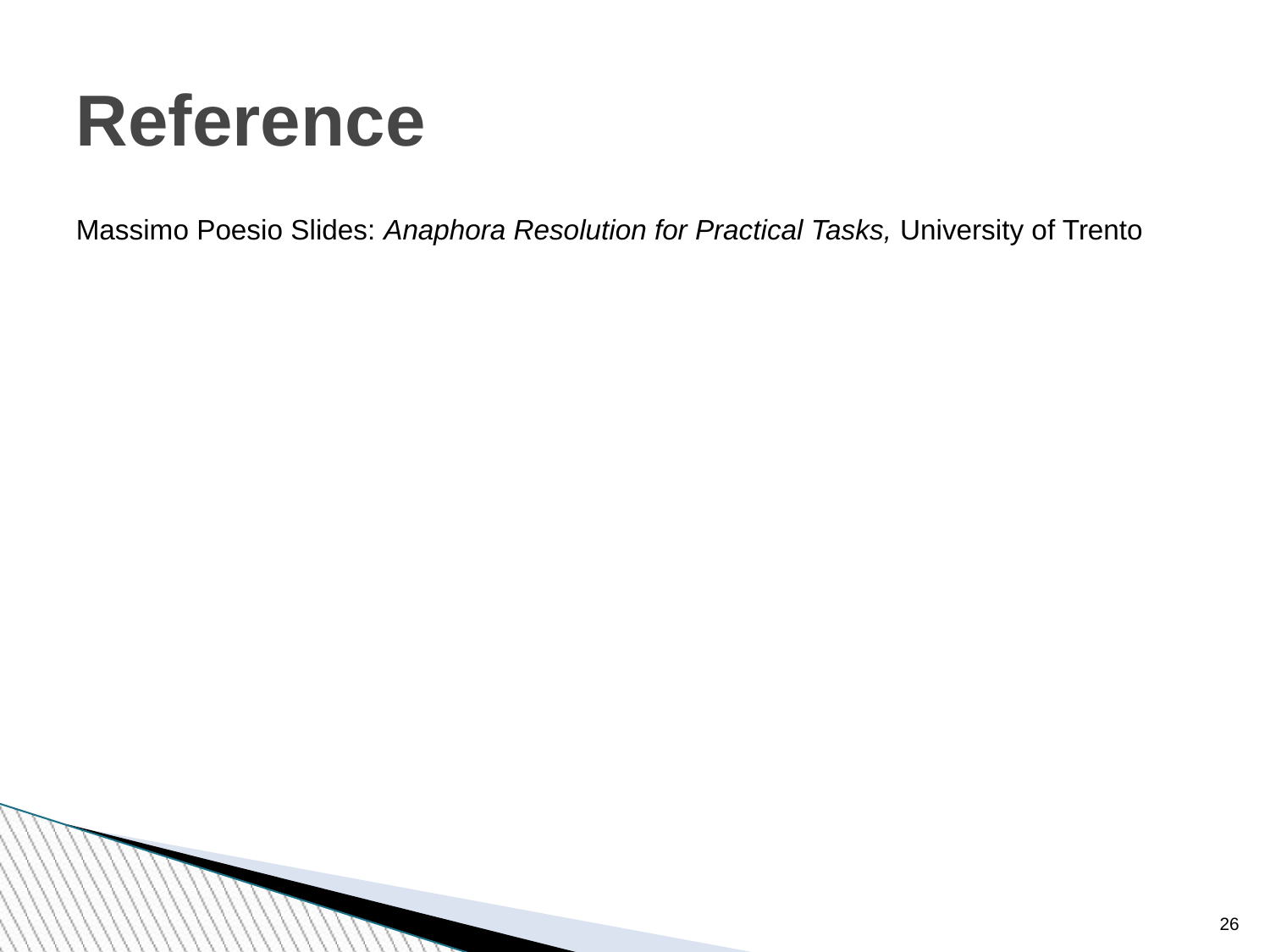

Reference
Massimo Poesio Slides: Anaphora Resolution for Practical Tasks, University of Trento

26